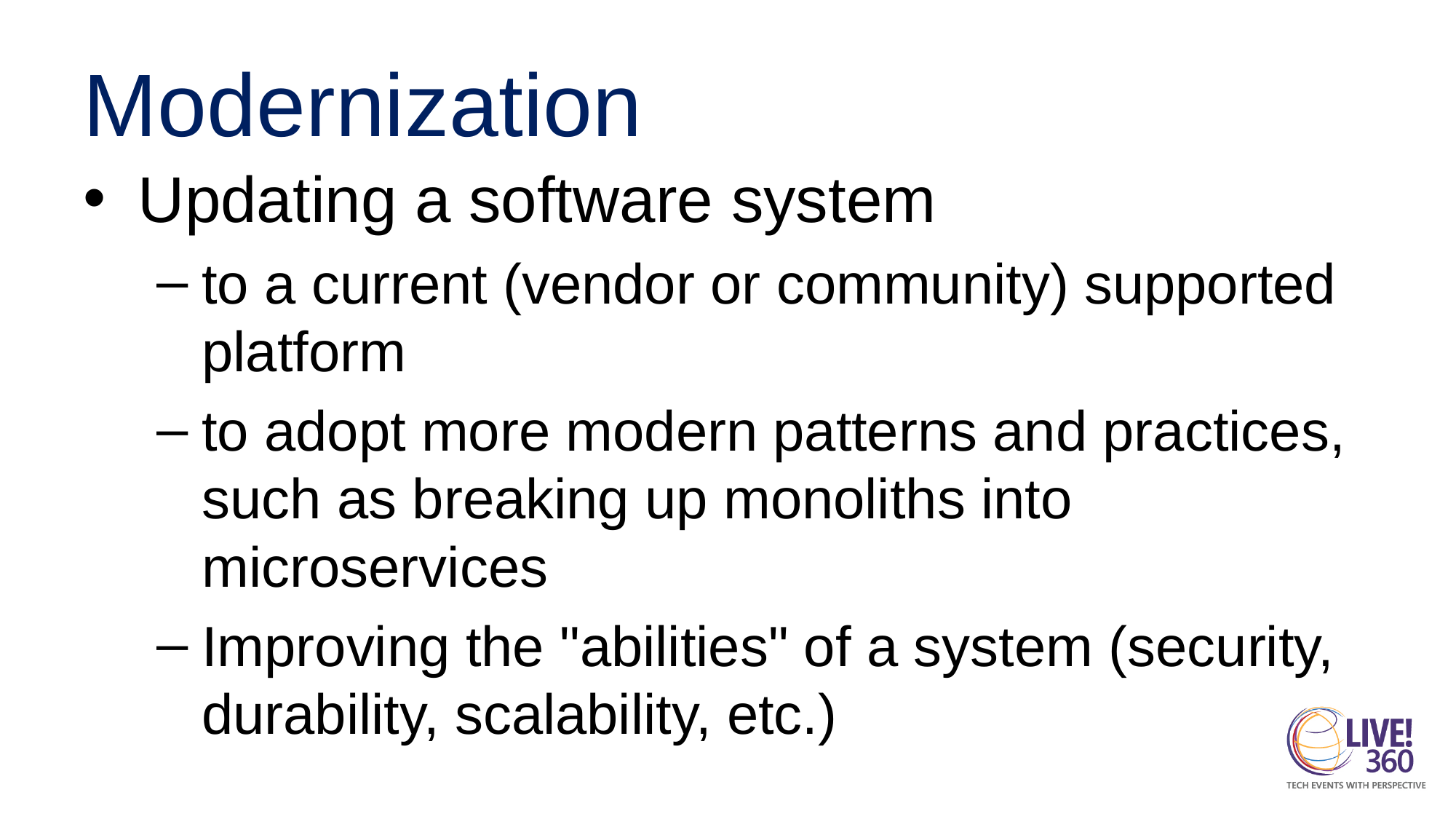

# Modernization
Updating a software system
to a current (vendor or community) supported platform
to adopt more modern patterns and practices, such as breaking up monoliths into microservices
Improving the "abilities" of a system (security, durability, scalability, etc.)